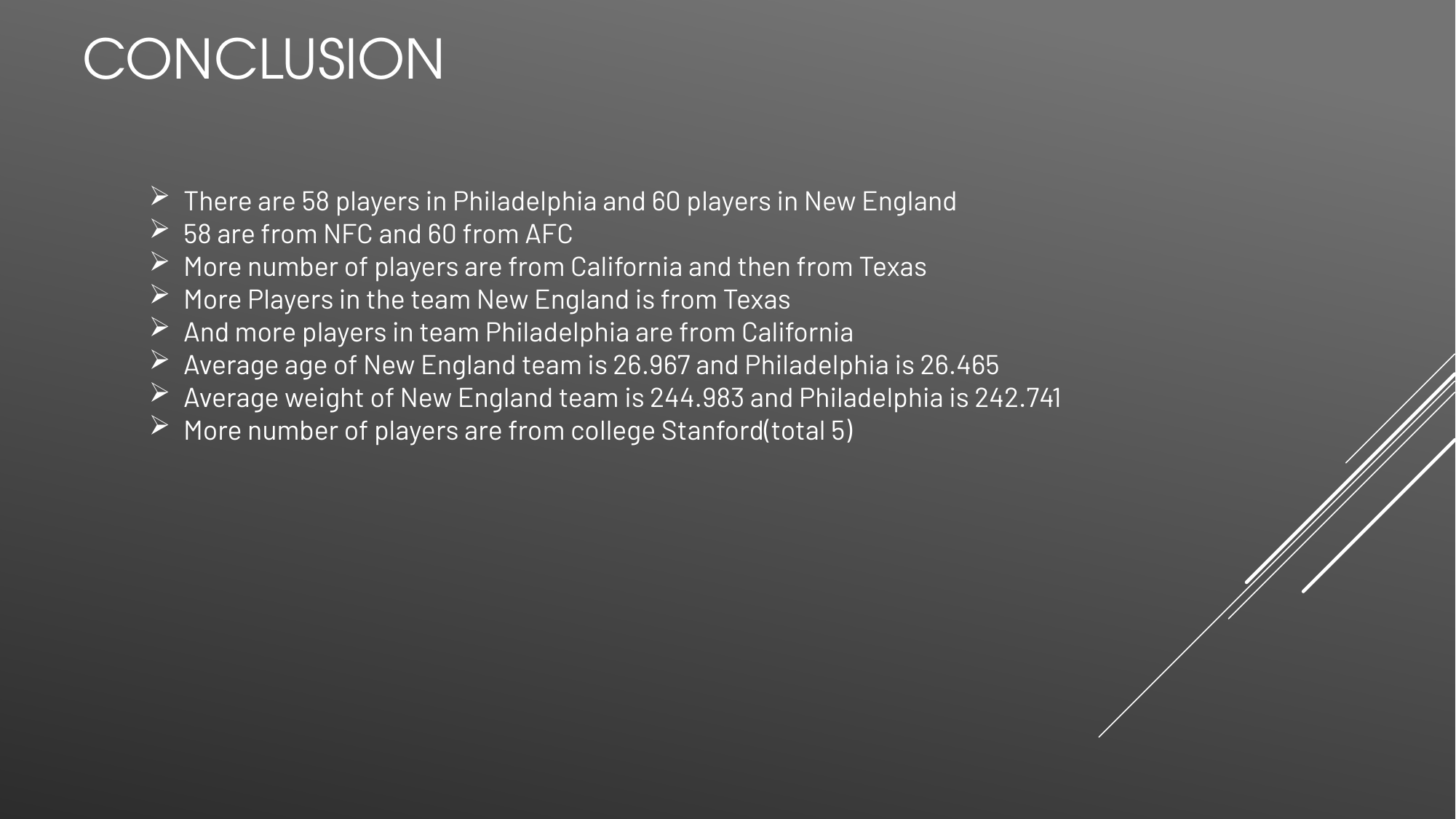

# Conclusion
There are 58 players in Philadelphia and 60 players in New England
58 are from NFC and 60 from AFC
More number of players are from California and then from Texas
More Players in the team New England is from Texas
And more players in team Philadelphia are from California
Average age of New England team is 26.967 and Philadelphia is 26.465
Average weight of New England team is 244.983 and Philadelphia is 242.741
More number of players are from college Stanford(total 5)